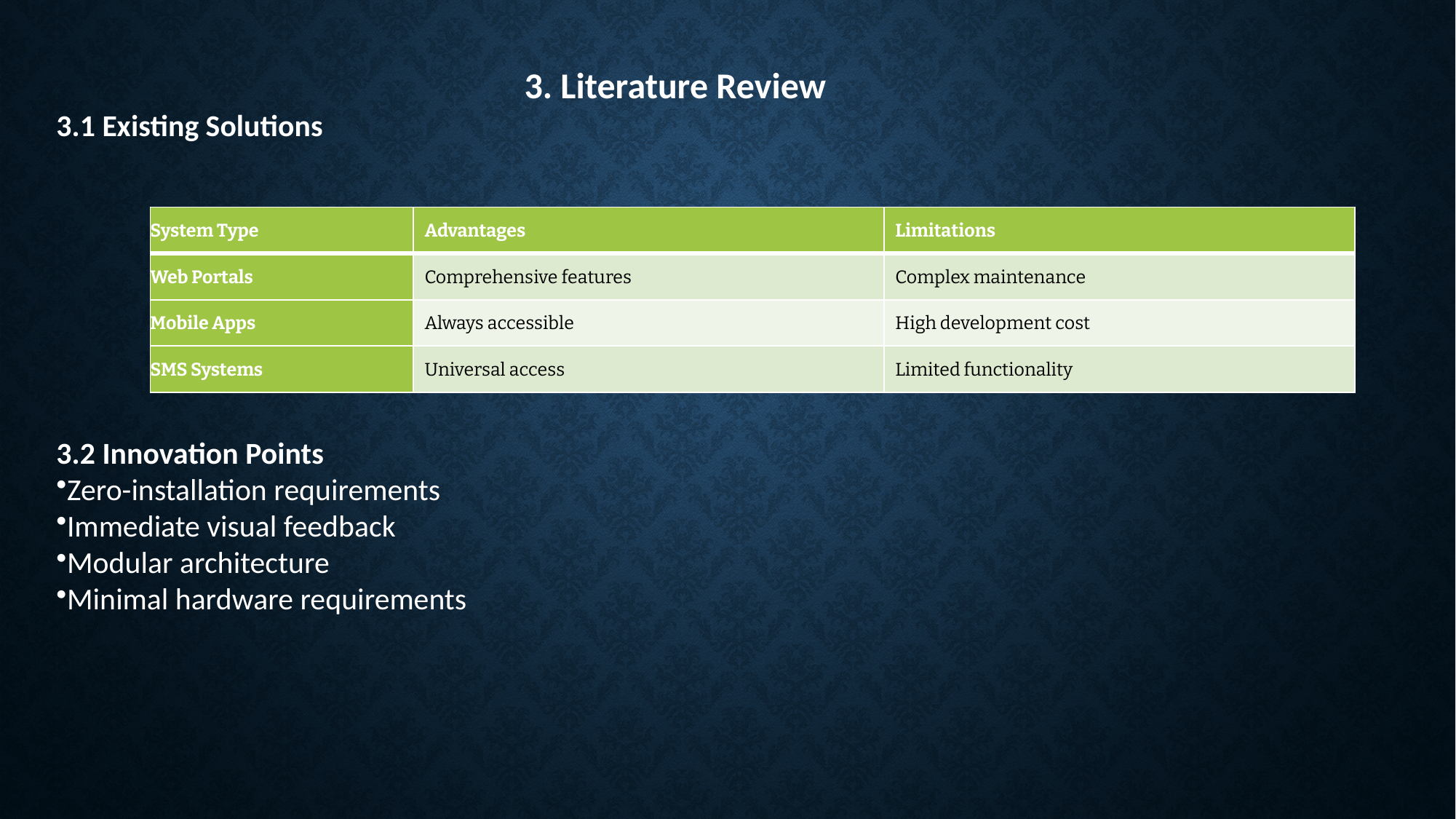

3. Literature Review
3.1 Existing Solutions

3.2 Innovation Points
Zero-installation requirements
Immediate visual feedback
Modular architecture
Minimal hardware requirements
| System Type | Advantages | Limitations |
| --- | --- | --- |
| Web Portals | Comprehensive features | Complex maintenance |
| Mobile Apps | Always accessible | High development cost |
| SMS Systems | Universal access | Limited functionality |